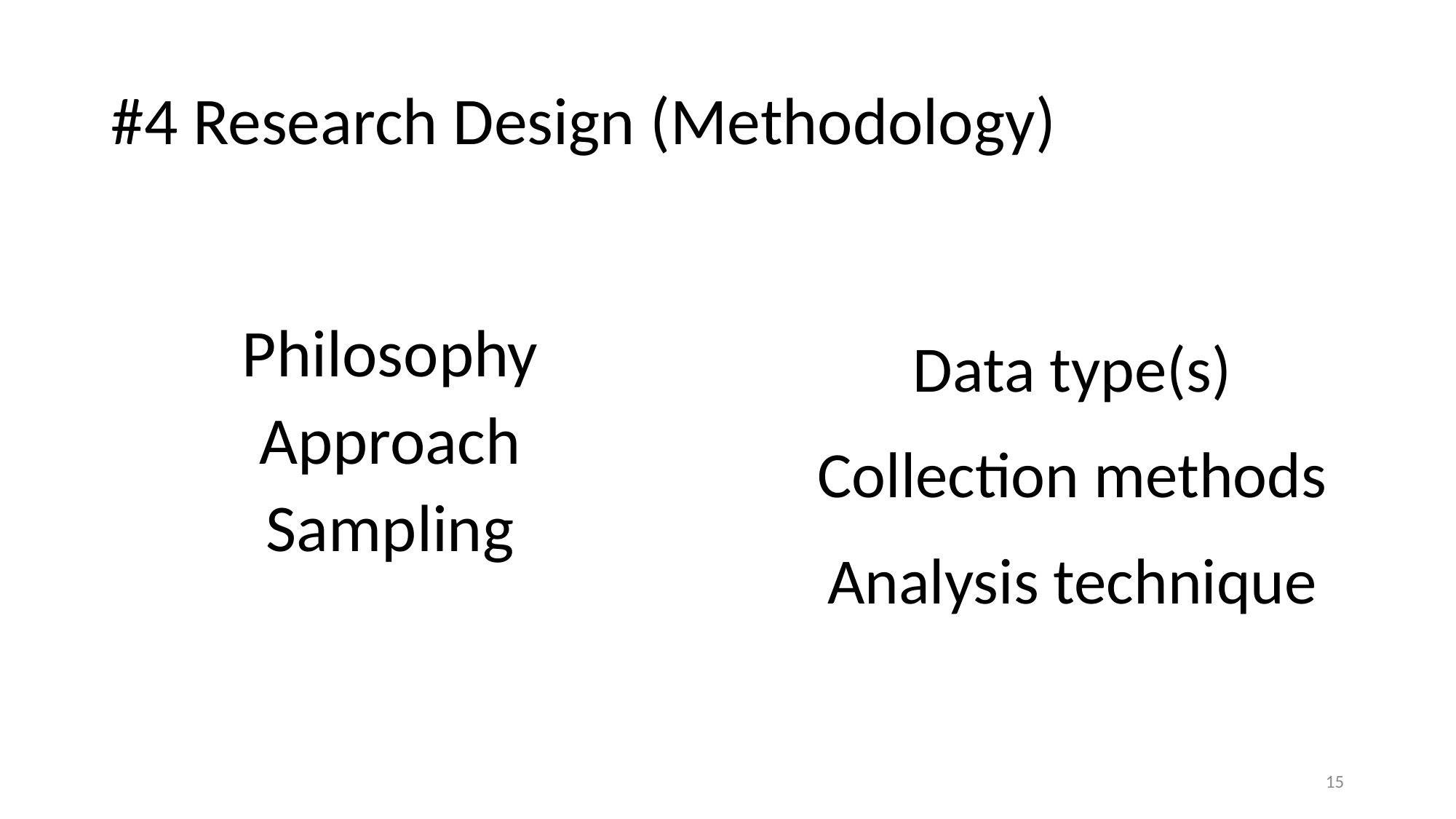

# #4 Research Design (Methodology)
Data type(s)
Collection methods
Analysis technique

Philosophy
Approach
Sampling
15